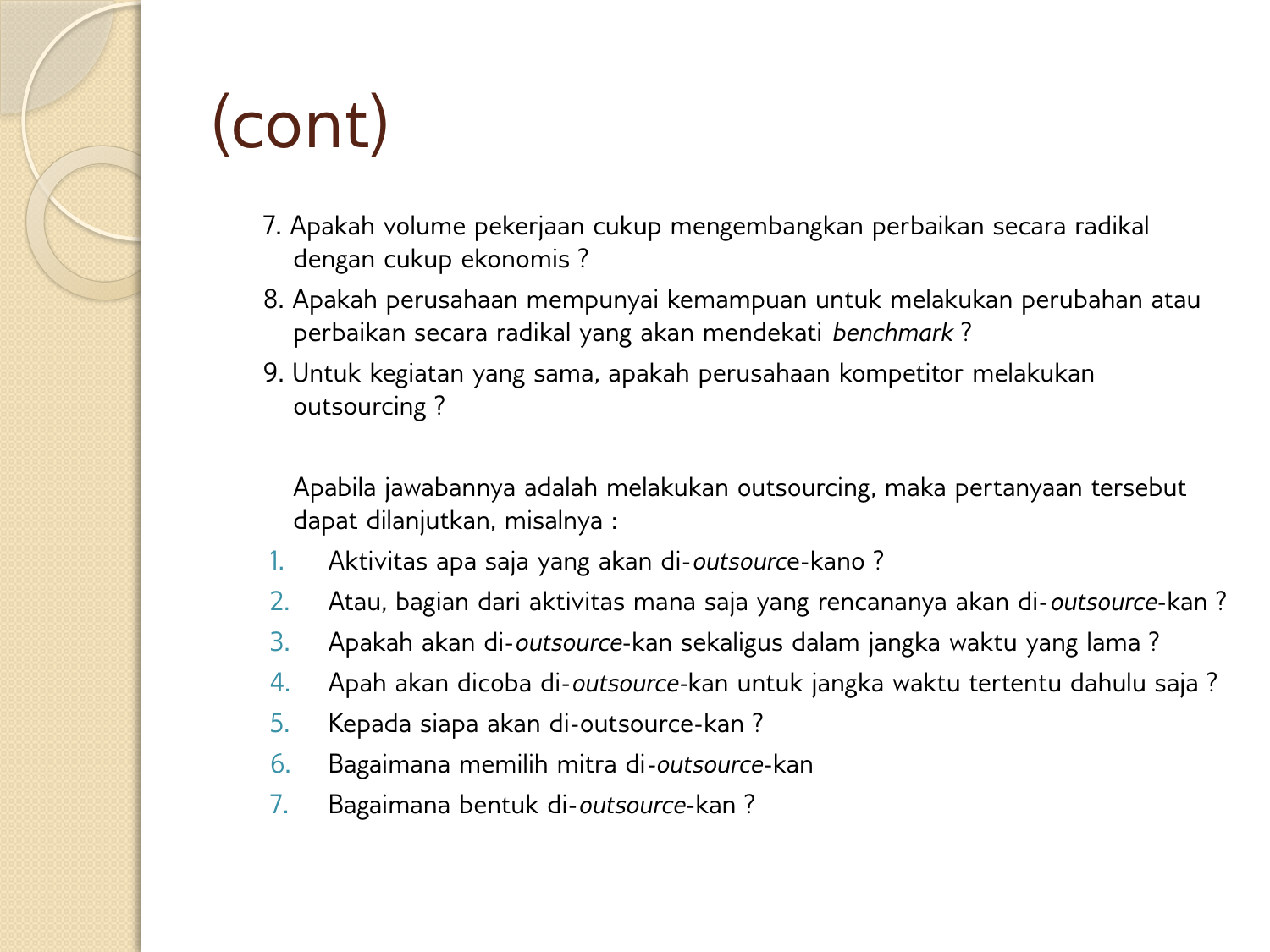

# (cont)
7. Apakah volume pekerjaan cukup mengembangkan perbaikan secara radikal dengan cukup ekonomis ?
8. Apakah perusahaan mempunyai kemampuan untuk melakukan perubahan atau perbaikan secara radikal yang akan mendekati benchmark ?
9. Untuk kegiatan yang sama, apakah perusahaan kompetitor melakukan outsourcing ?

	Apabila jawabannya adalah melakukan outsourcing, maka pertanyaan tersebut dapat dilanjutkan, misalnya :
Aktivitas apa saja yang akan di-outsource-kano ?
Atau, bagian dari aktivitas mana saja yang rencananya akan di-outsource-kan ?
Apakah akan di-outsource-kan sekaligus dalam jangka waktu yang lama ?
Apah akan dicoba di-outsource-kan untuk jangka waktu tertentu dahulu saja ?
Kepada siapa akan di-outsource-kan ?
Bagaimana memilih mitra di-outsource-kan
Bagaimana bentuk di-outsource-kan ?